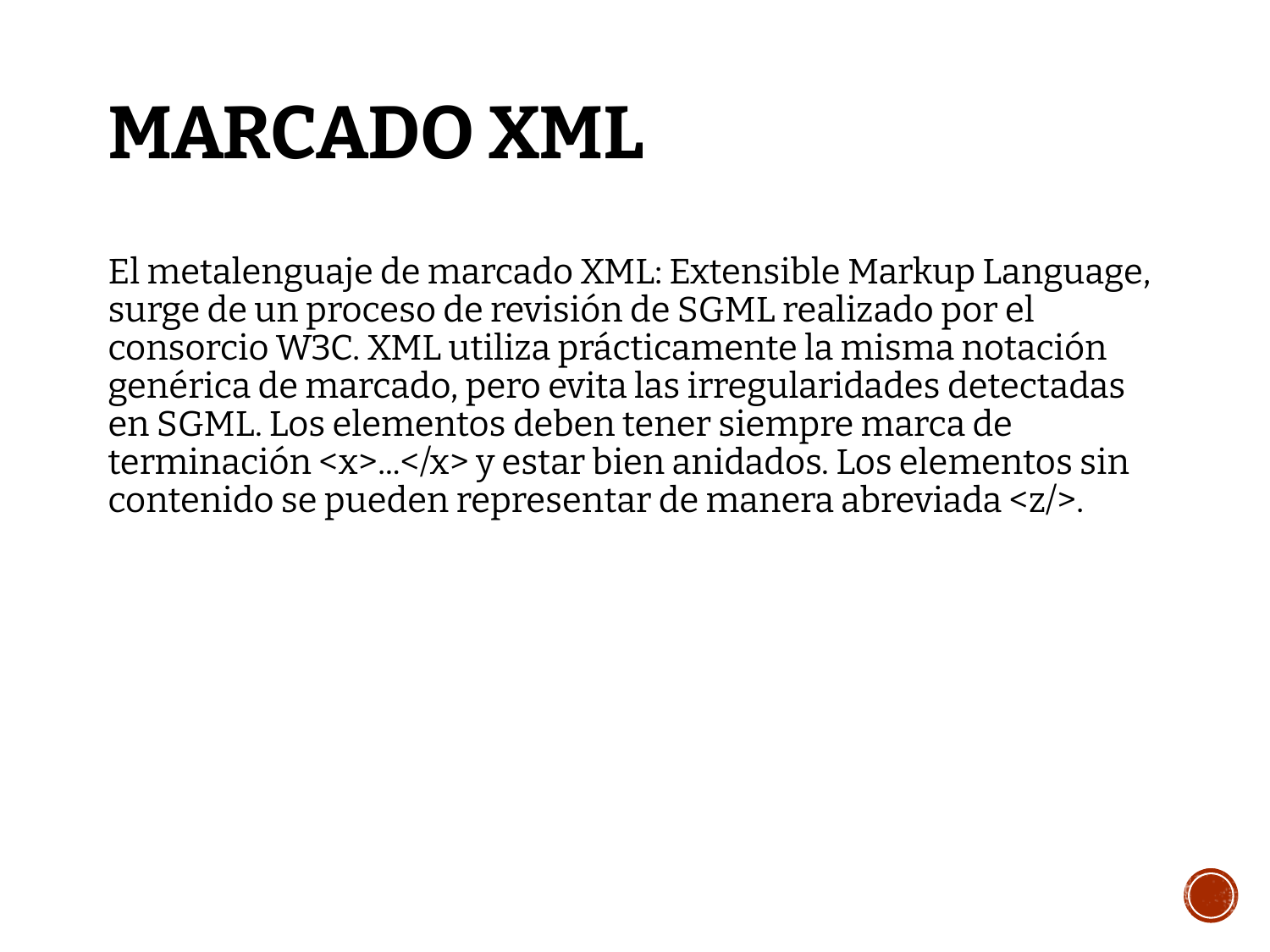

# Marcado xml
El metalenguaje de marcado XML: Extensible Markup Language, surge de un proceso de revisión de SGML realizado por el consorcio W3C. XML utiliza prácticamente la misma notación genérica de marcado, pero evita las irregularidades detectadas en SGML. Los elementos deben tener siempre marca de terminación <x>...</x> y estar bien anidados. Los elementos sin contenido se pueden representar de manera abreviada <z/>.